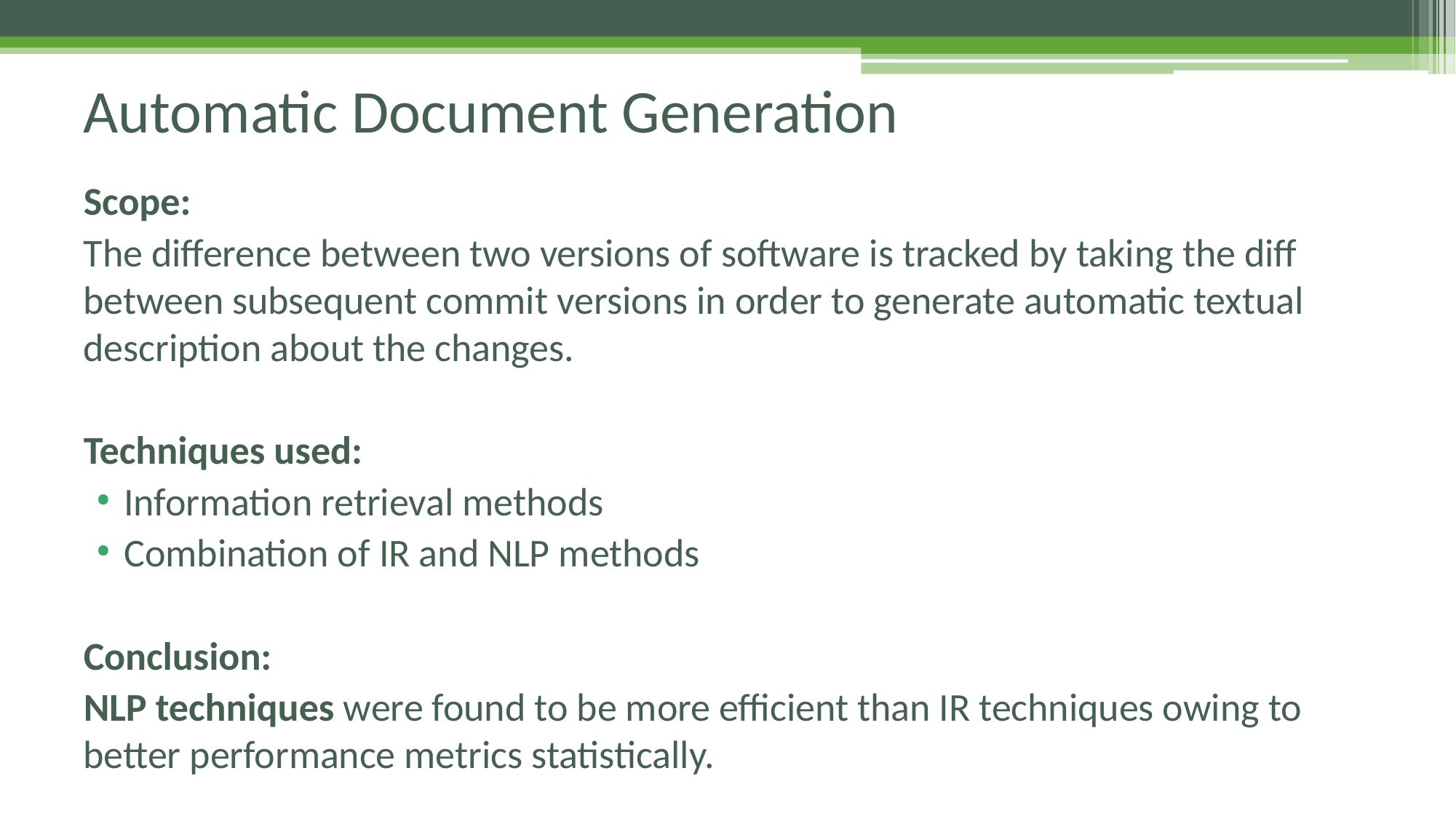

# Automatic Document Generation
Scope:
The difference between two versions of software is tracked by taking the diff between subsequent commit versions in order to generate automatic textual description about the changes.

Techniques used:
Information retrieval methods
Combination of IR and NLP methods

Conclusion:
NLP techniques were found to be more efficient than IR techniques owing to better performance metrics statistically.